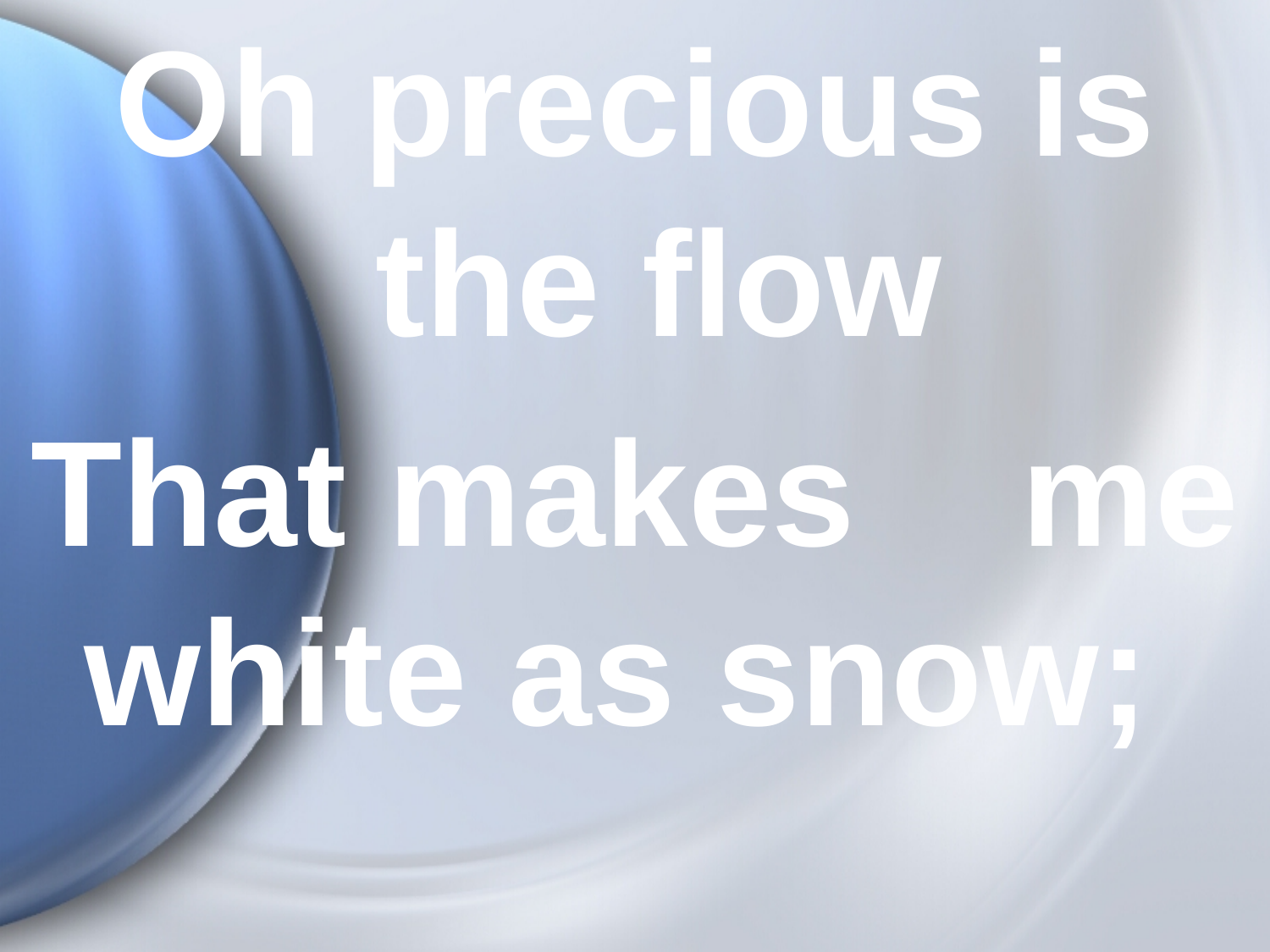

Oh precious is the flow
That makes    me white as snow;